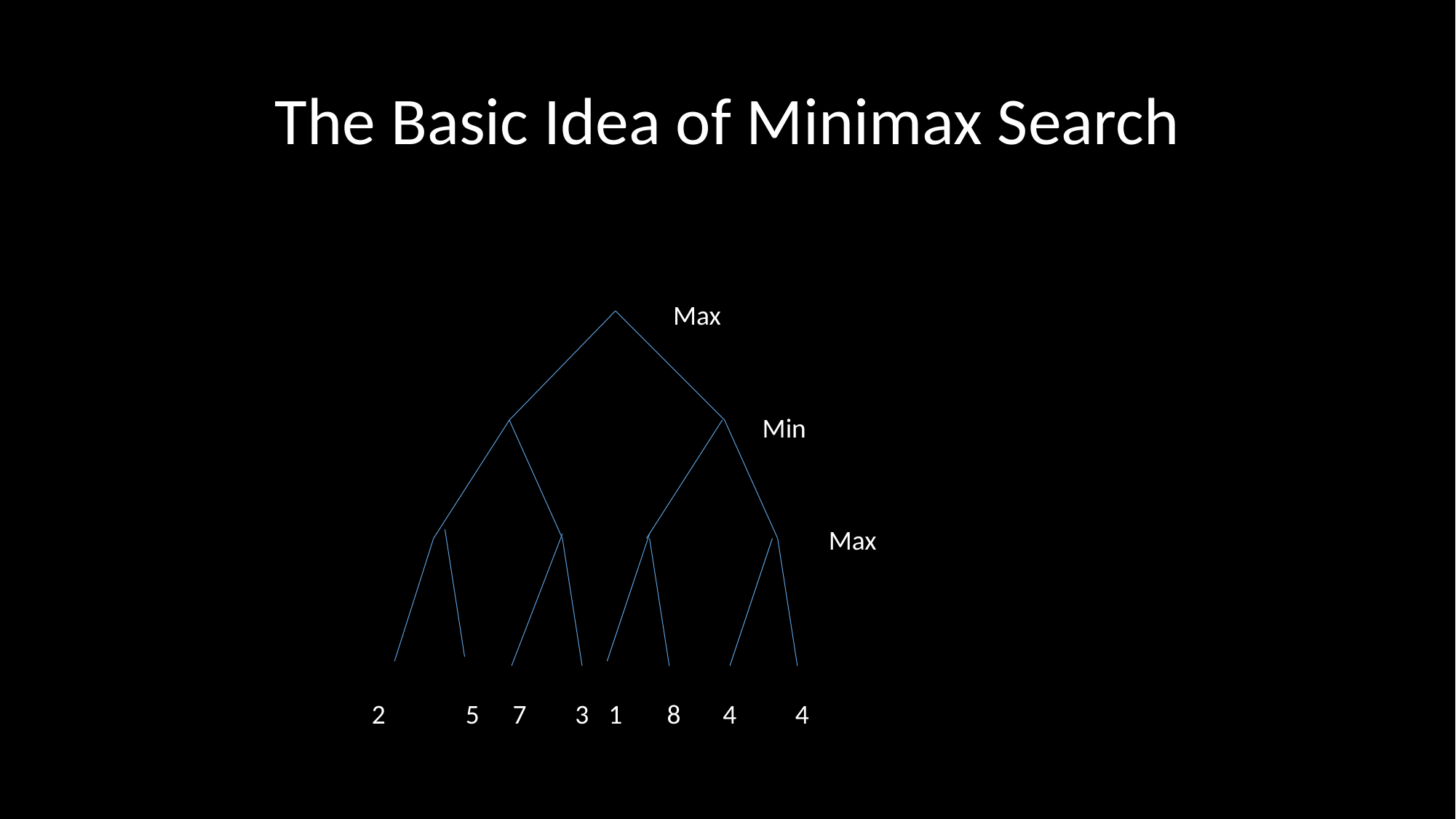

# The Basic Idea of Minimax Search
Max
Min
Max
2
5
7
3
1
8
4
4